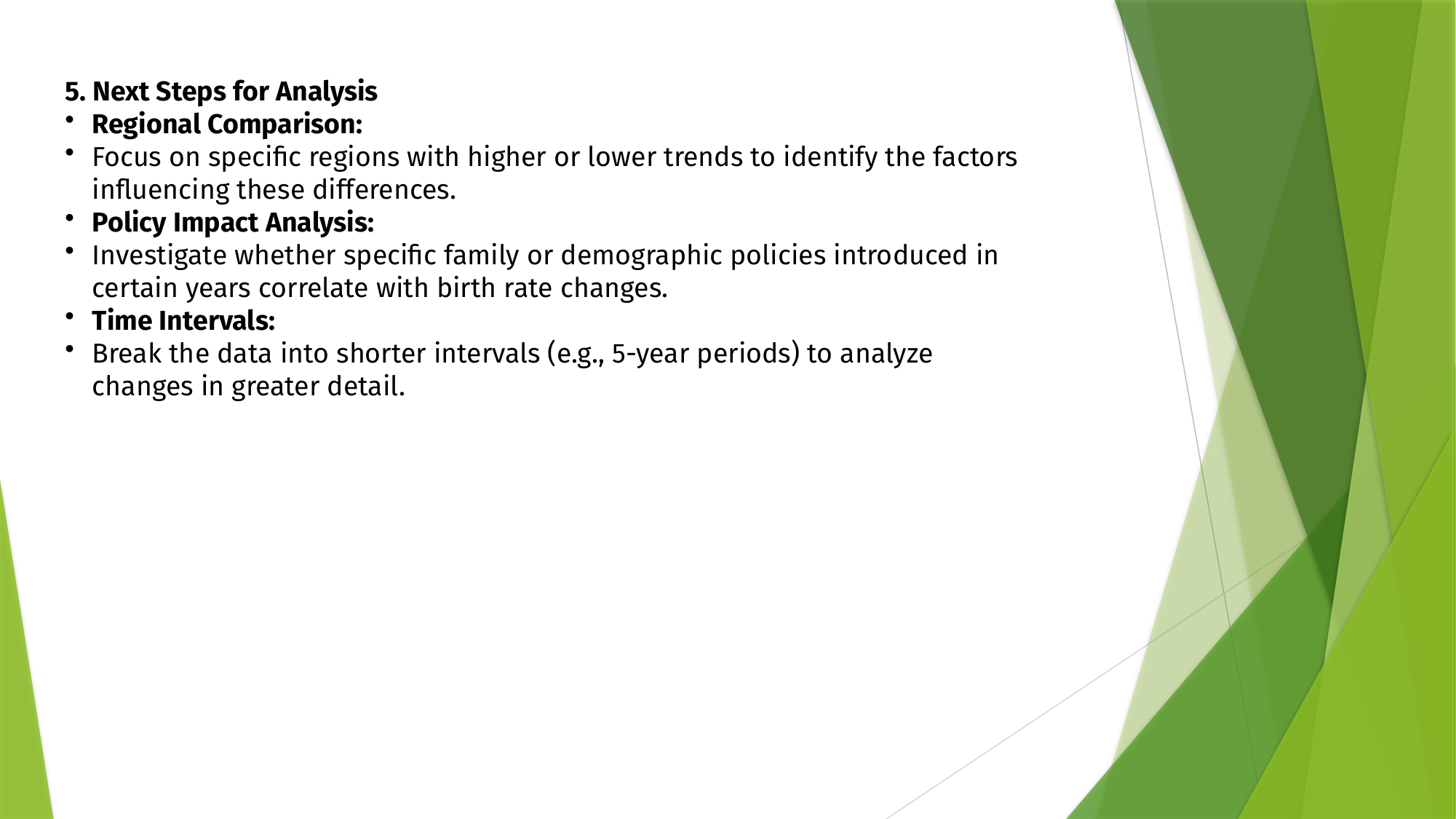

5. Next Steps for Analysis
Regional Comparison:
Focus on specific regions with higher or lower trends to identify the factors influencing these differences.
Policy Impact Analysis:
Investigate whether specific family or demographic policies introduced in certain years correlate with birth rate changes.
Time Intervals:
Break the data into shorter intervals (e.g., 5-year periods) to analyze changes in greater detail.